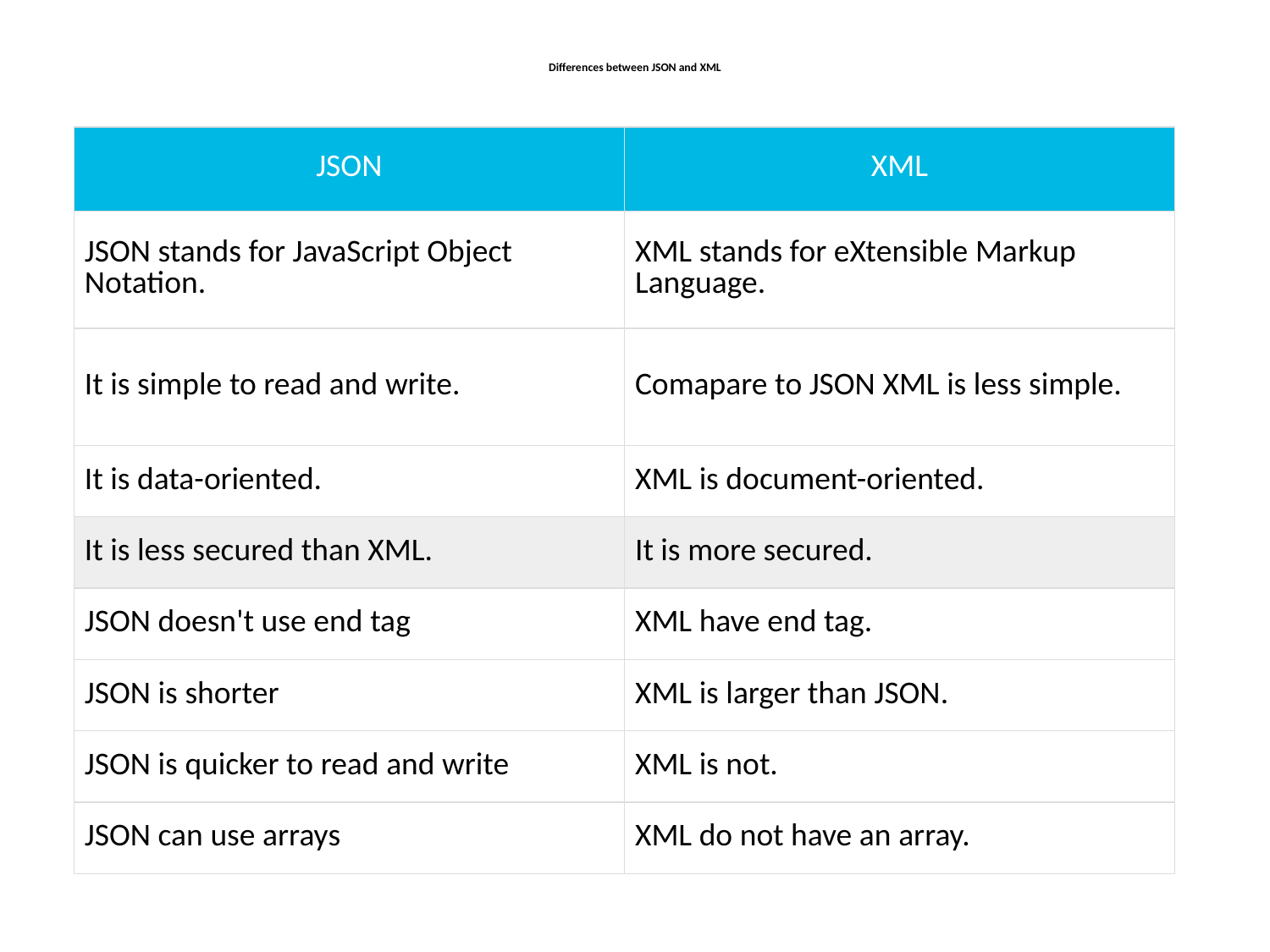

# Differences between JSON and XML
| JSON | XML |
| --- | --- |
| JSON stands for JavaScript Object Notation. | XML stands for eXtensible Markup Language. |
| It is simple to read and write. | Comapare to JSON XML is less simple. |
| It is data-oriented. | XML is document-oriented. |
| It is less secured than XML. | It is more secured. |
| JSON doesn't use end tag | XML have end tag. |
| JSON is shorter | XML is larger than JSON. |
| JSON is quicker to read and write | XML is not. |
| JSON can use arrays | XML do not have an array. |